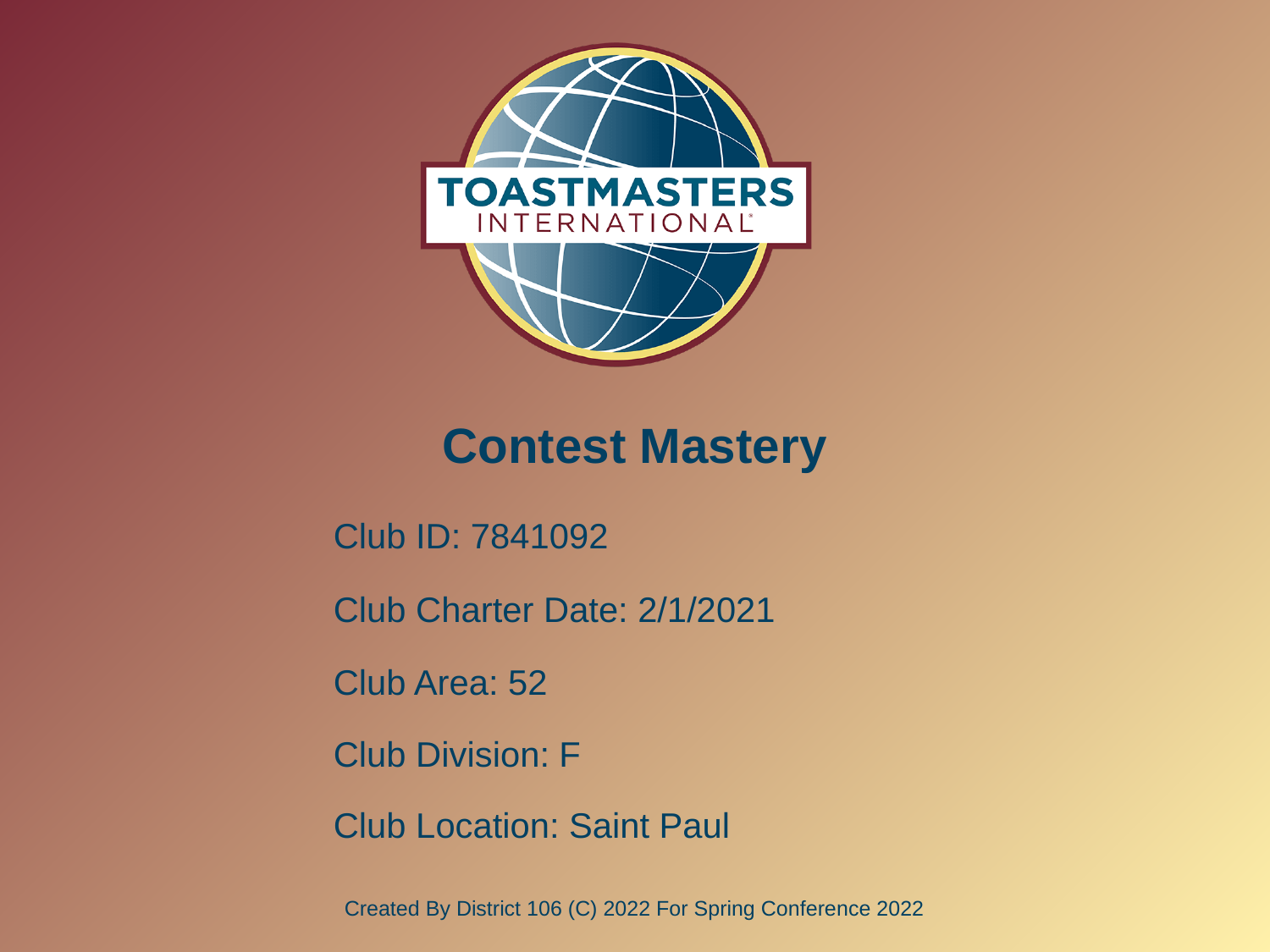

# Contest Mastery
Club ID: 7841092
Club Charter Date: 2/1/2021
Club Area: 52
Club Division: F
Club Location: Saint Paul
Created By District 106 (C) 2022 For Spring Conference 2022